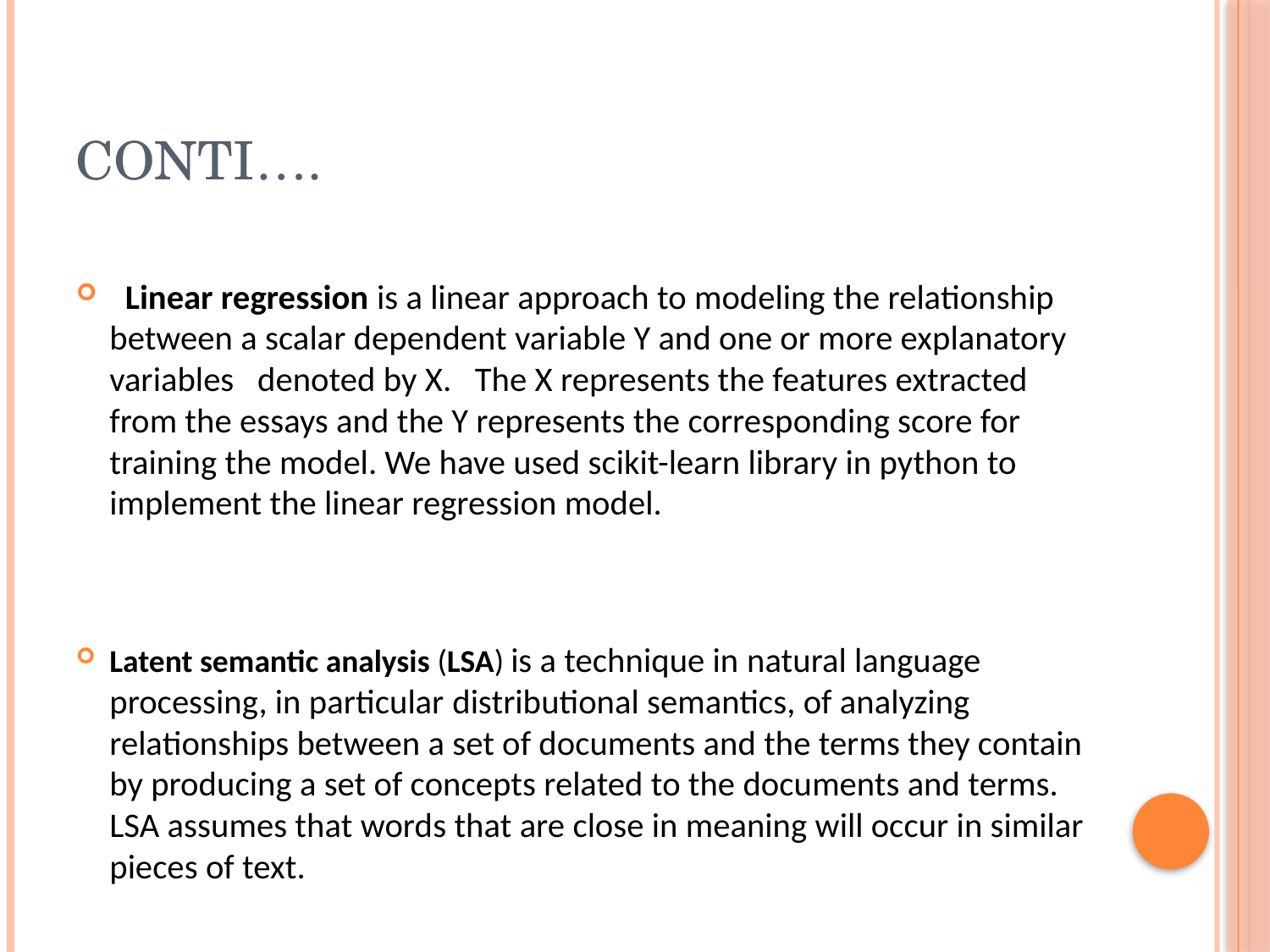

# Conti….

  Linear regression is a linear approach to modeling the relationship between a scalar dependent variable Y and one or more explanatory variables   denoted by X.   The X represents the features extracted from the essays and the Y represents the corresponding score for training the model. We have used scikit-learn library in python to implement the linear regression model.

Latent semantic analysis (LSA) is a technique in natural language processing, in particular distributional semantics, of analyzing relationships between a set of documents and the terms they contain by producing a set of concepts related to the documents and terms. LSA assumes that words that are close in meaning will occur in similar pieces of text.